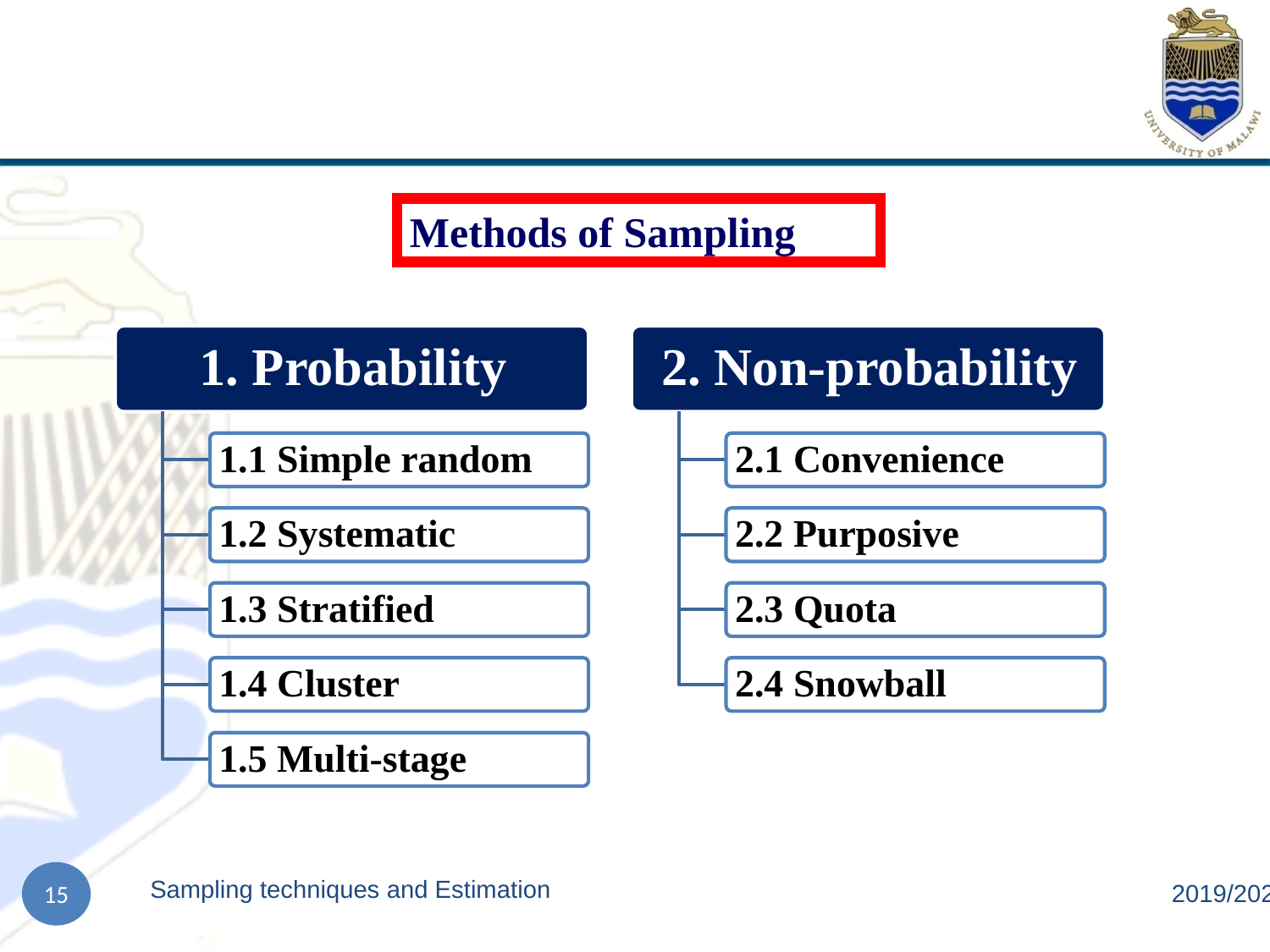

# Methods of Sampling
1. Probability
1.1 Simple random
1.2 Systematic
1.3 Stratified
1.4 Cluster
1.5 Multi-stage
2. Non-probability
2.1 Convenience
2.2 Purposive
2.3 Quota
2.4 Snowball
Sampling techniques and Estimation
2019/2020
15